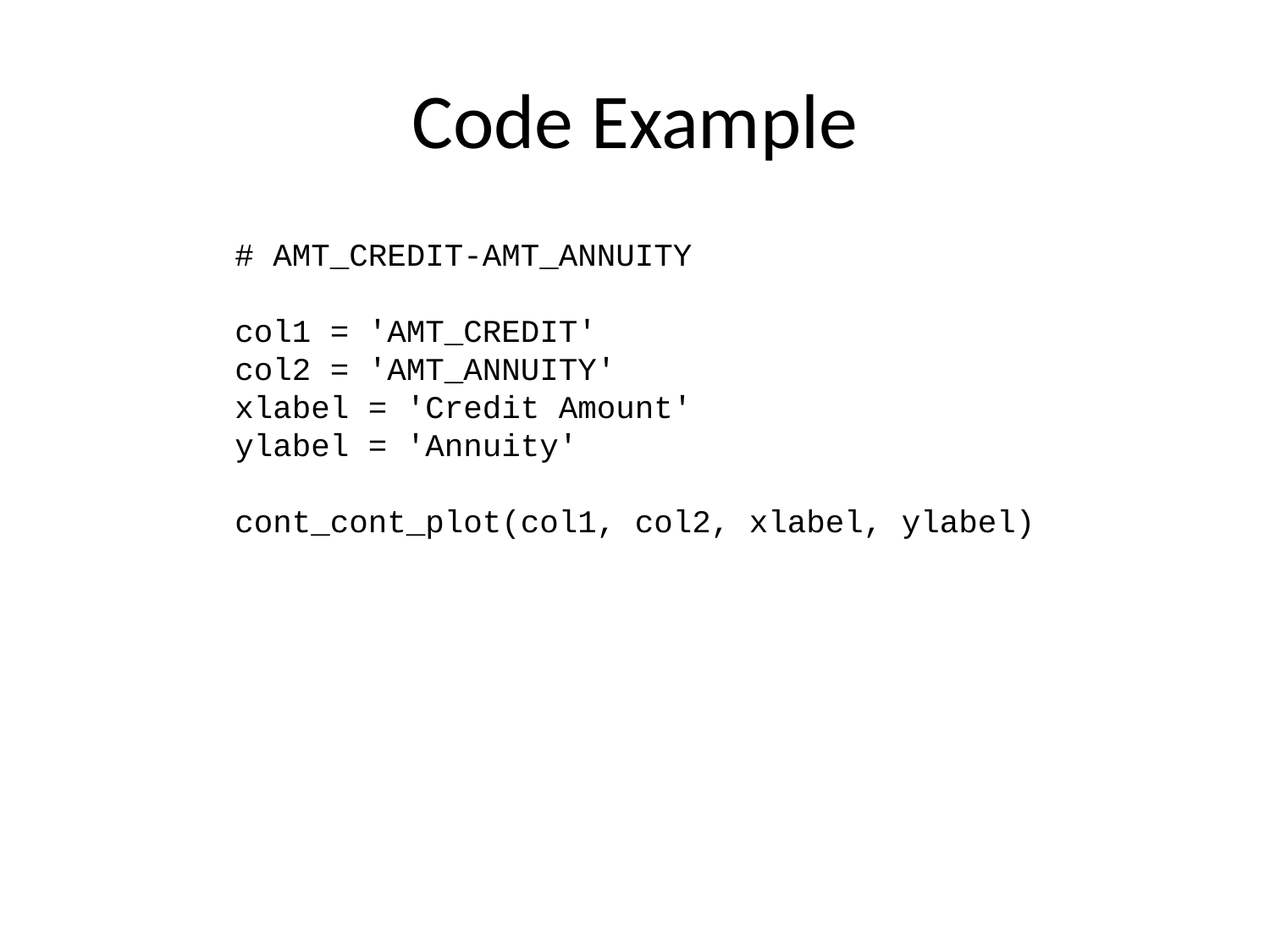

# Code Example

# AMT_CREDIT-AMT_ANNUITY col1 = 'AMT_CREDIT' col2 = 'AMT_ANNUITY' xlabel = 'Credit Amount' ylabel = 'Annuity' cont_cont_plot(col1, col2, xlabel, ylabel)